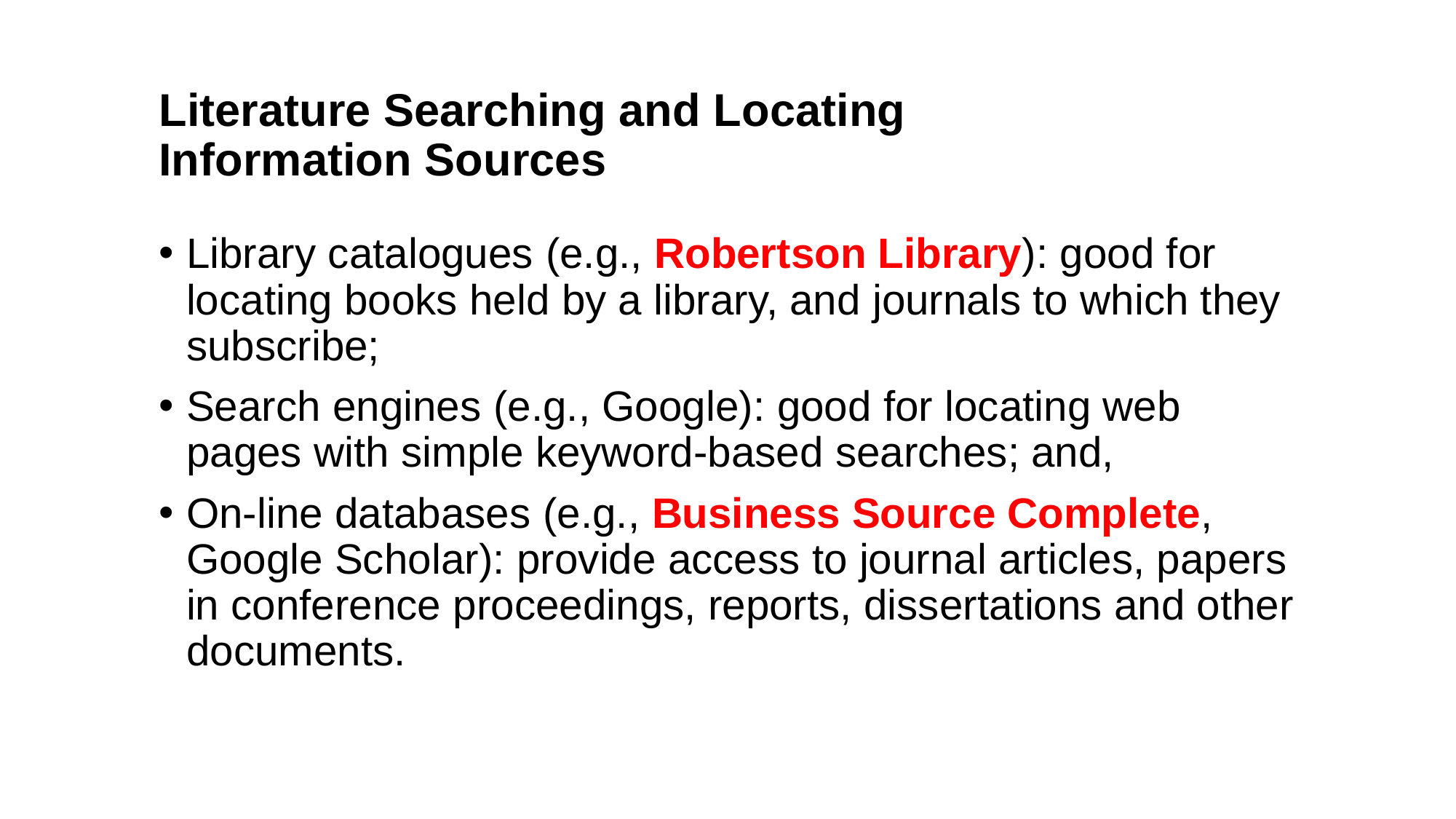

# Literature Searching and Locating Information Sources
Library catalogues (e.g., Robertson Library): good for locating books held by a library, and journals to which they subscribe;
Search engines (e.g., Google): good for locating web pages with simple keyword-based searches; and,
On-line databases (e.g., Business Source Complete, Google Scholar): provide access to journal articles, papers in conference proceedings, reports, dissertations and other documents.